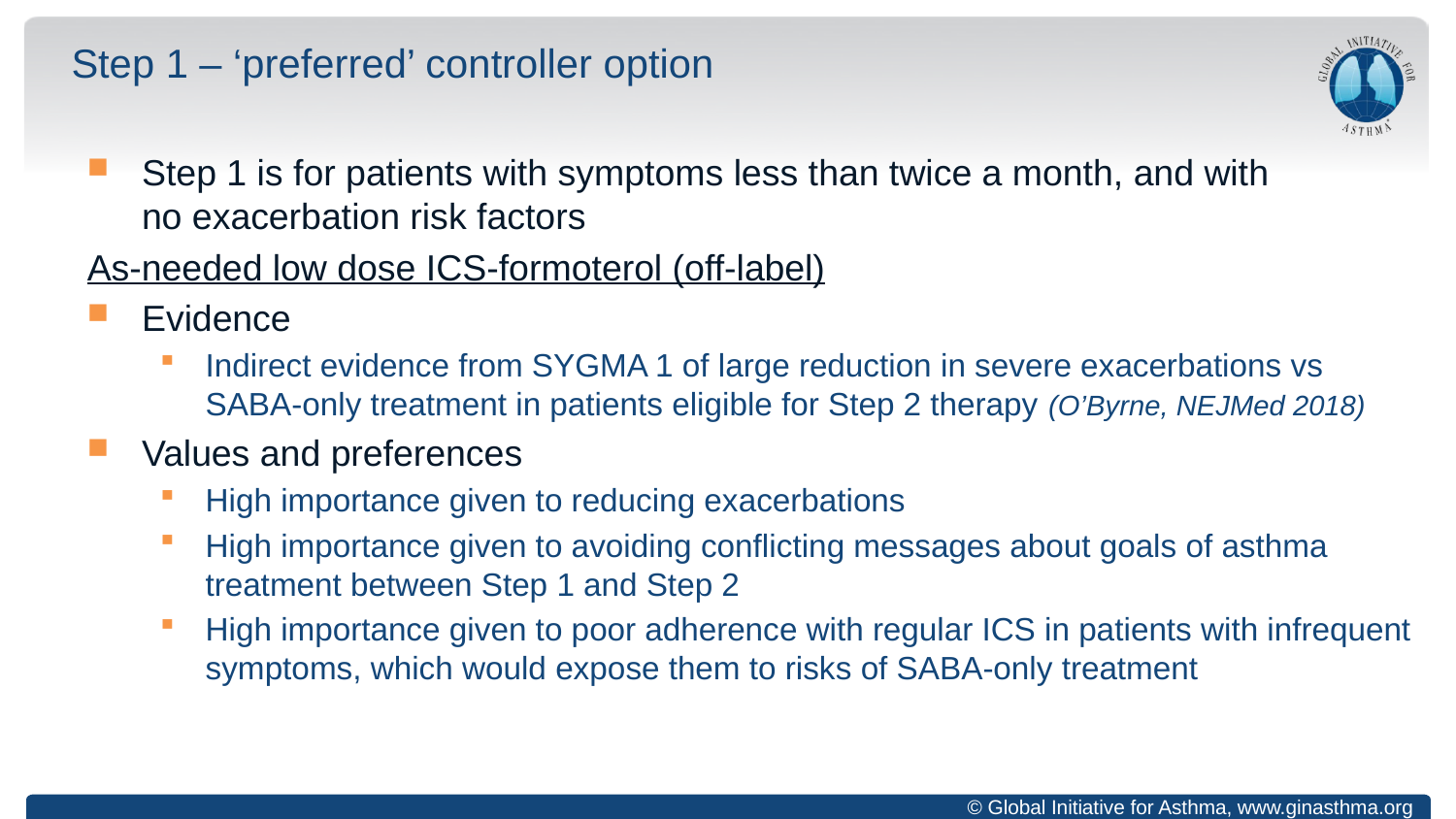

# Step 1 – ‘preferred’ controller option
Step 1 is for patients with symptoms less than twice a month, and with
no exacerbation risk factors
As-needed low dose ICS-formoterol (off-label)
Evidence
Indirect evidence from SYGMA 1 of large reduction in severe exacerbations vs SABA-only treatment in patients eligible for Step 2 therapy (O’Byrne, NEJMed 2018)
Values and preferences
High importance given to reducing exacerbations
High importance given to avoiding conflicting messages about goals of asthma treatment between Step 1 and Step 2
High importance given to poor adherence with regular ICS in patients with infrequent symptoms, which would expose them to risks of SABA-only treatment